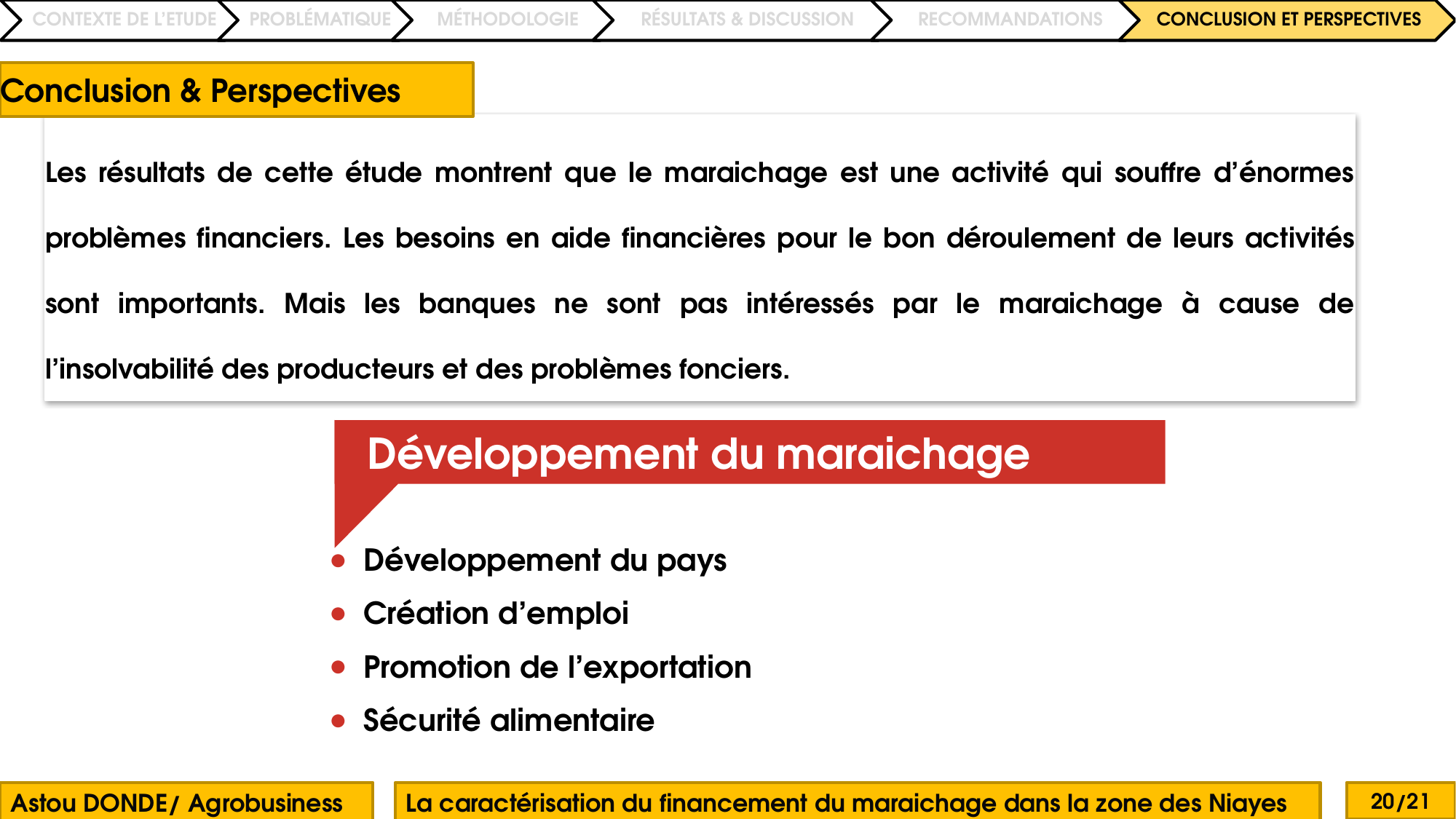

CONTEXTE DE L’ETUDE
PROBLÉMATIQUE
MÉTHODOLOGIE
RÉSULTATS & DISCUSSION
RECOMMANDATIONS
CONCLUSION ET PERSPECTIVES
Conclusion & Perspectives
Les résultats de cette étude montrent que le maraichage est une activité qui souffre d’énormes problèmes financiers. Les besoins en aide financières pour le bon déroulement de leurs activités sont importants. Mais les banques ne sont pas intéressés par le maraichage à cause de l’insolvabilité des producteurs et des problèmes fonciers.
Développement du maraichage

Développement du pays
Création d’emploi
Promotion de l’exportation
Sécurité alimentaire

Astou DONDE/ Agrobusiness
La caractérisation du financement du maraichage dans la zone des Niayes
20/21